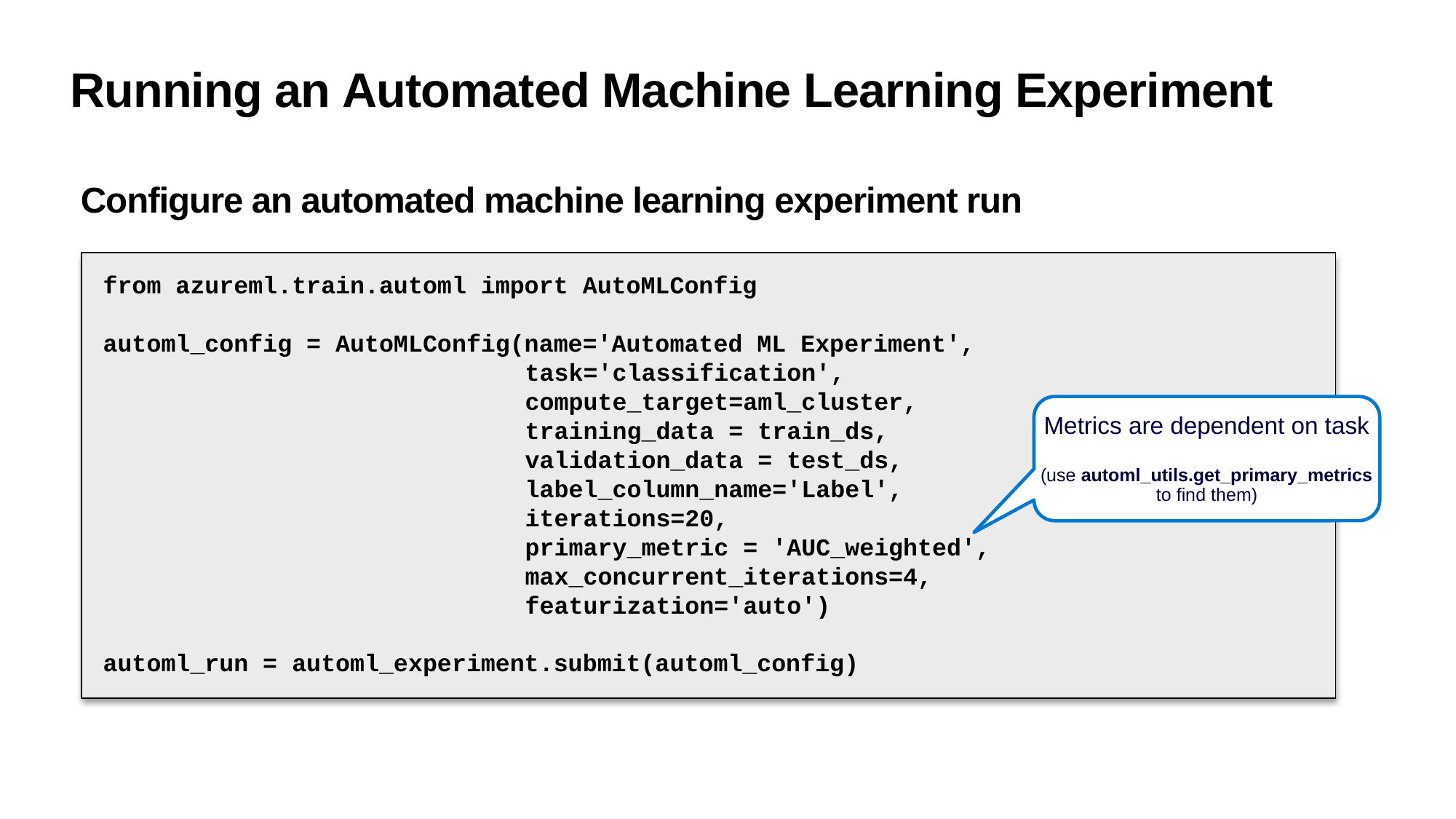

# Running an Automated Machine Learning Experiment
Configure an automated machine learning experiment run
from azureml.train.automl import AutoMLConfig

automl_config = AutoMLConfig(name='Automated ML Experiment',
                             task='classification',
                             compute_target=aml_cluster,
                             training_data = train_ds,
                             validation_data = test_ds,
                             label_column_name='Label',
                             iterations=20,
                             primary_metric = 'AUC_weighted',
                             max_concurrent_iterations=4,
                             featurization='auto')

automl_run = automl_experiment.submit(automl_config)
Metrics are dependent on task

(use automl_utils.get_primary_metrics to find them)